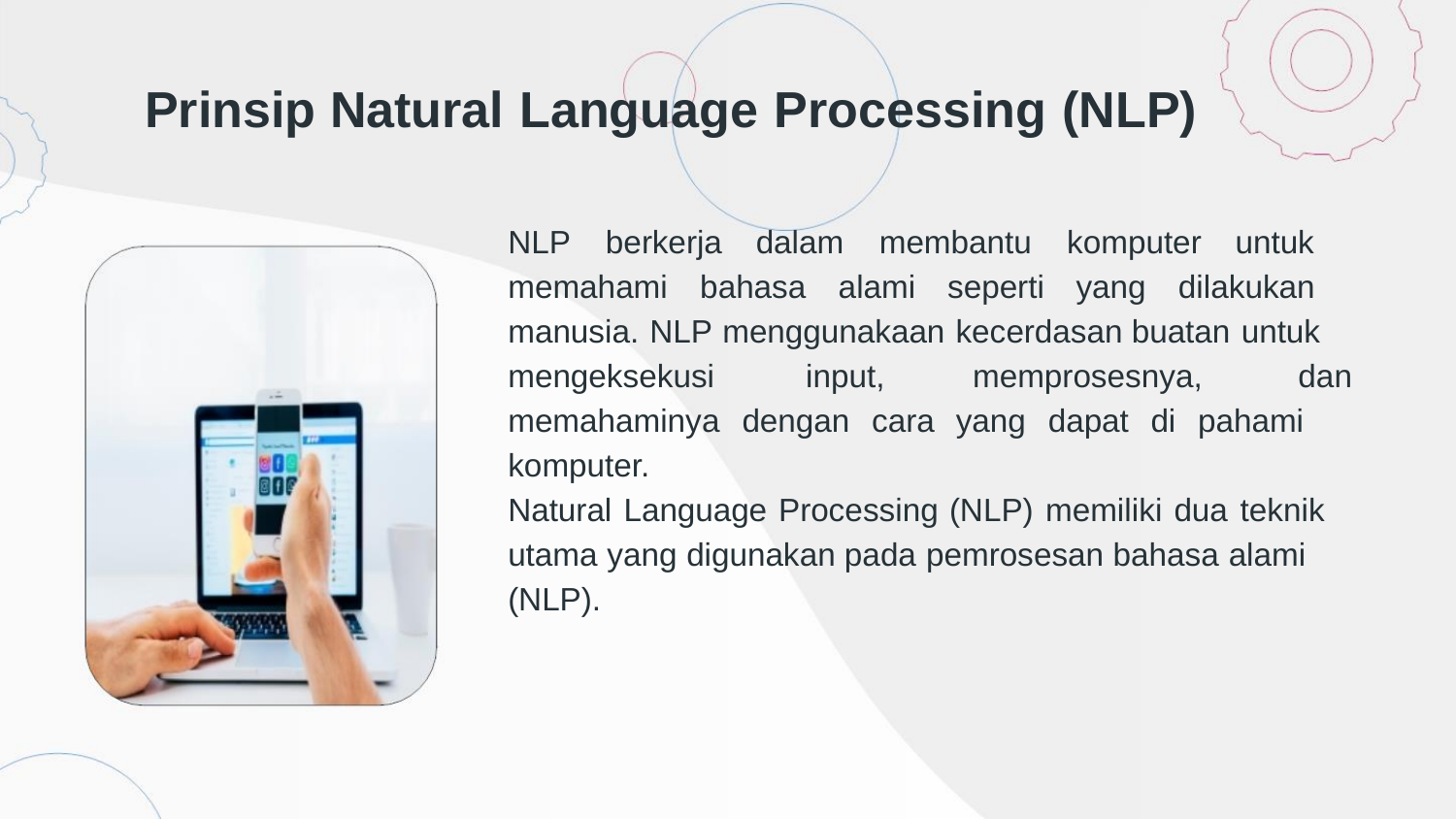

Prinsip Natural Language Processing (NLP)
NLP berkerja dalam membantu komputer untuk
memahami bahasa alami seperti yang dilakukan
manusia. NLP menggunakaan kecerdasan buatan untuk
mengeksekusi
input,
memprosesnya,
dan
memahaminya dengan cara yang dapat di pahami
komputer.
Natural Language Processing (NLP) memiliki dua teknik
utama yang digunakan pada pemrosesan bahasa alami
(NLP).